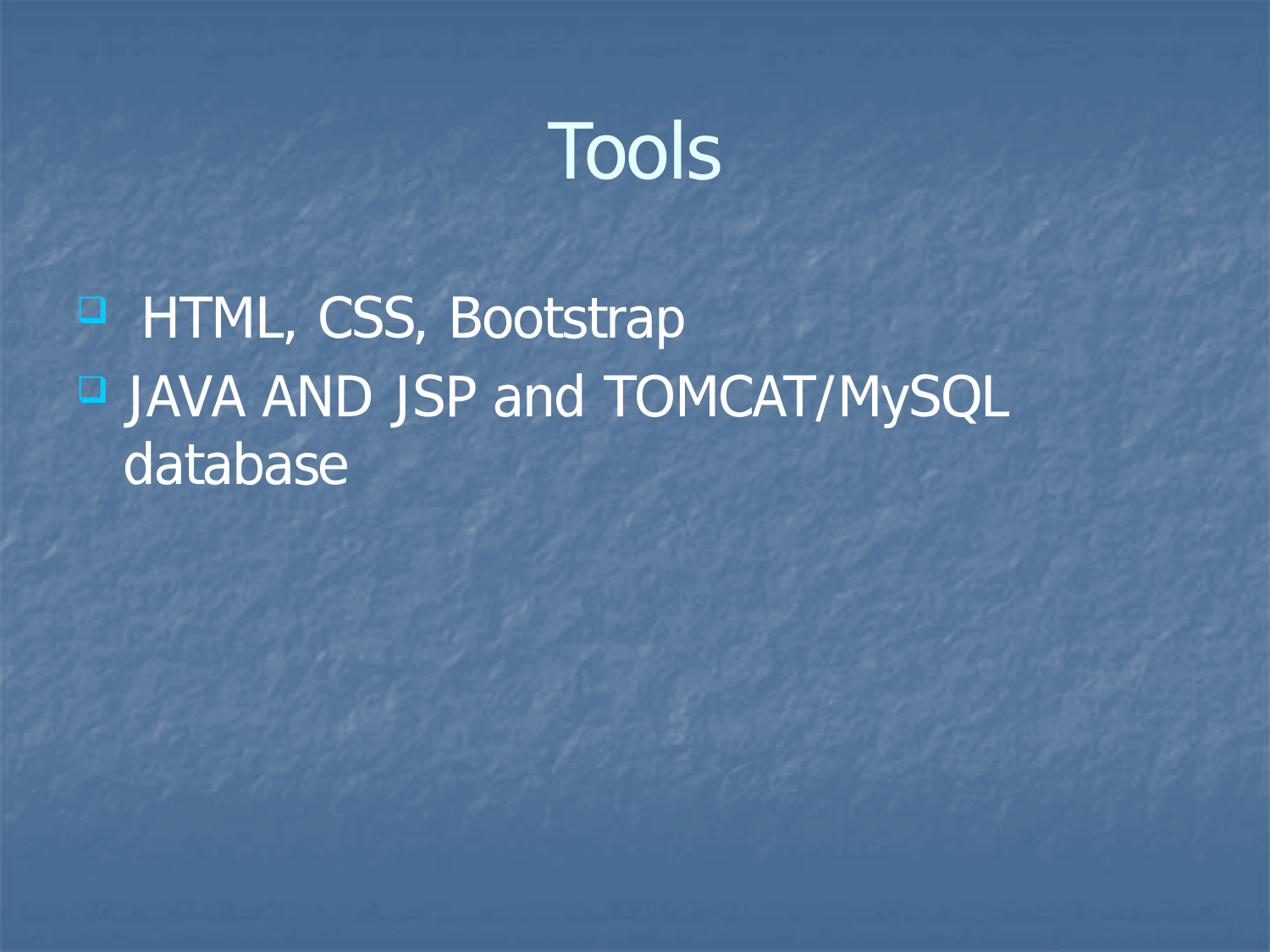

# Tools
 HTML, CSS, Bootstrap
JAVA AND JSP and TOMCAT/MySQL database